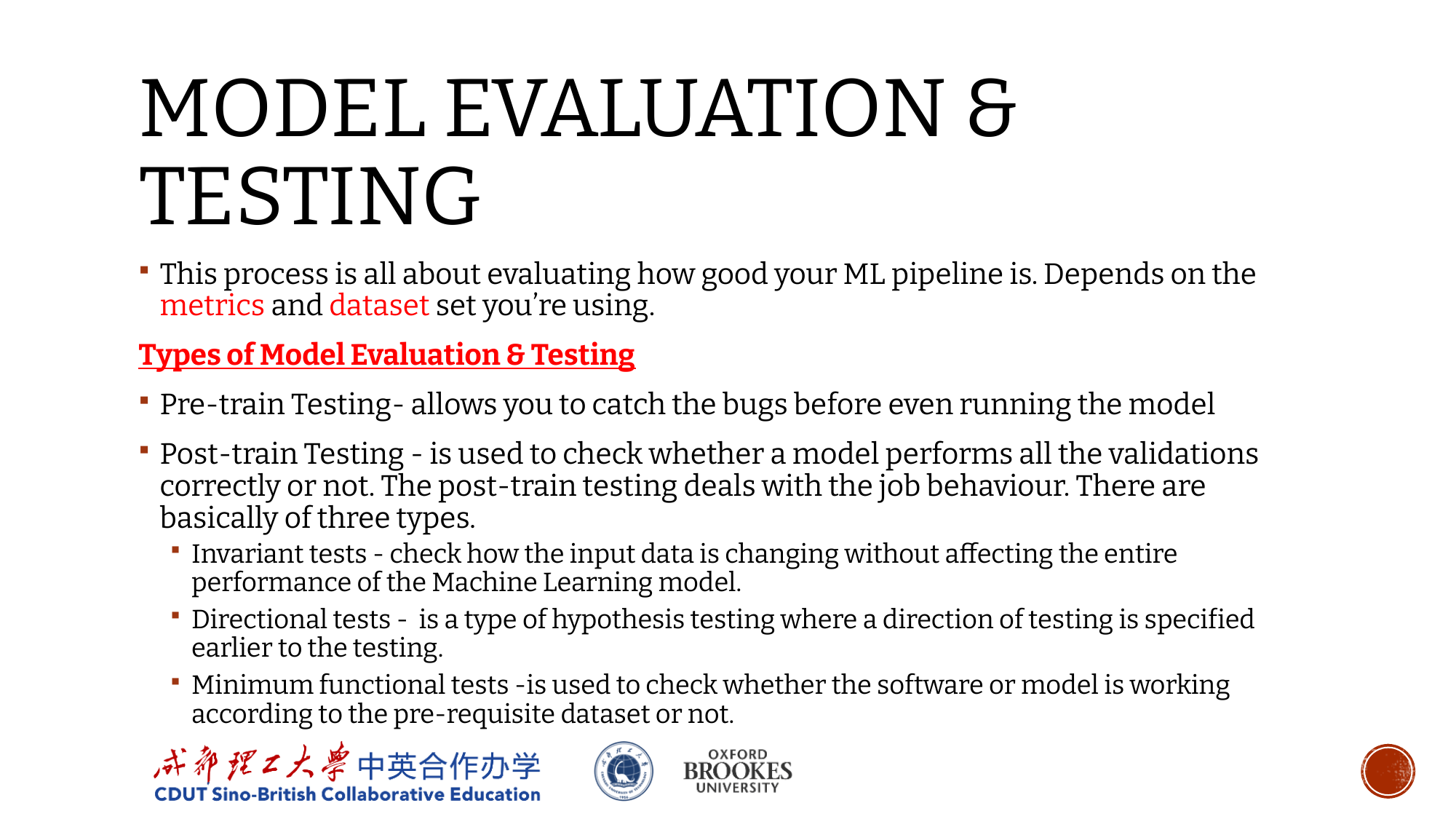

# MODEL EVALUATION & TESTING
This process is all about evaluating how good your ML pipeline is. Depends on the metrics and dataset set you’re using.
Types of Model Evaluation & Testing
Pre-train Testing- allows you to catch the bugs before even running the model
Post-train Testing - is used to check whether a model performs all the validations correctly or not. The post-train testing deals with the job behaviour. There are basically of three types.
Invariant tests - check how the input data is changing without affecting the entire performance of the Machine Learning model.
Directional tests -  is a type of hypothesis testing where a direction of testing is specified earlier to the testing.
Minimum functional tests -is used to check whether the software or model is working according to the pre-requisite dataset or not.

20